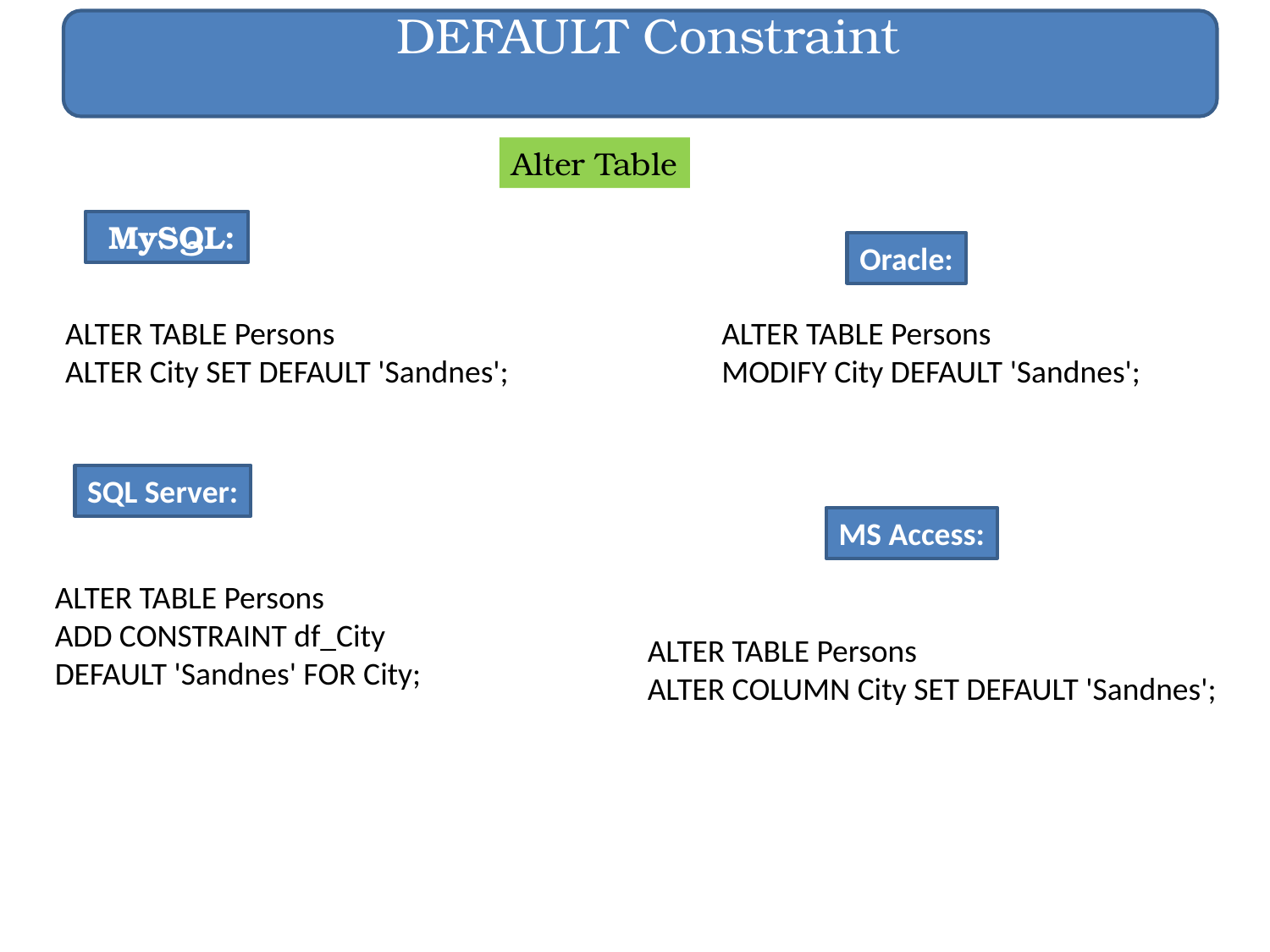

DEFAULT Constraint

Alter Table
 MySQL:
Oracle:
ALTER TABLE Persons
ALTER City SET DEFAULT 'Sandnes';
ALTER TABLE Persons
MODIFY City DEFAULT 'Sandnes';
SQL Server:
MS Access:
ALTER TABLE Persons
ADD CONSTRAINT df_City
DEFAULT 'Sandnes' FOR City;
ALTER TABLE Persons
ALTER COLUMN City SET DEFAULT 'Sandnes';